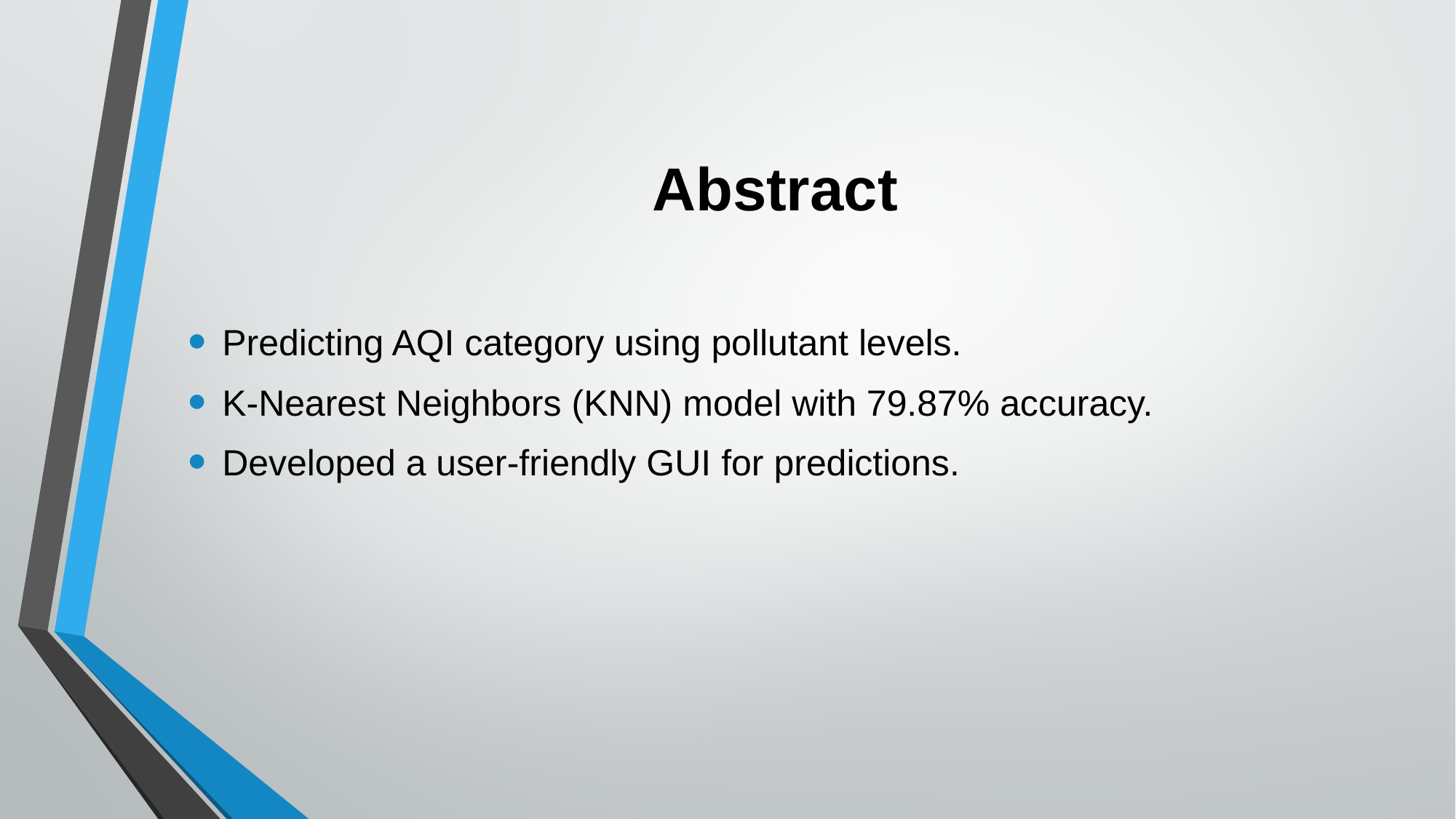

# Abstract
Predicting AQI category using pollutant levels.
K-Nearest Neighbors (KNN) model with 79.87% accuracy.
Developed a user-friendly GUI for predictions.